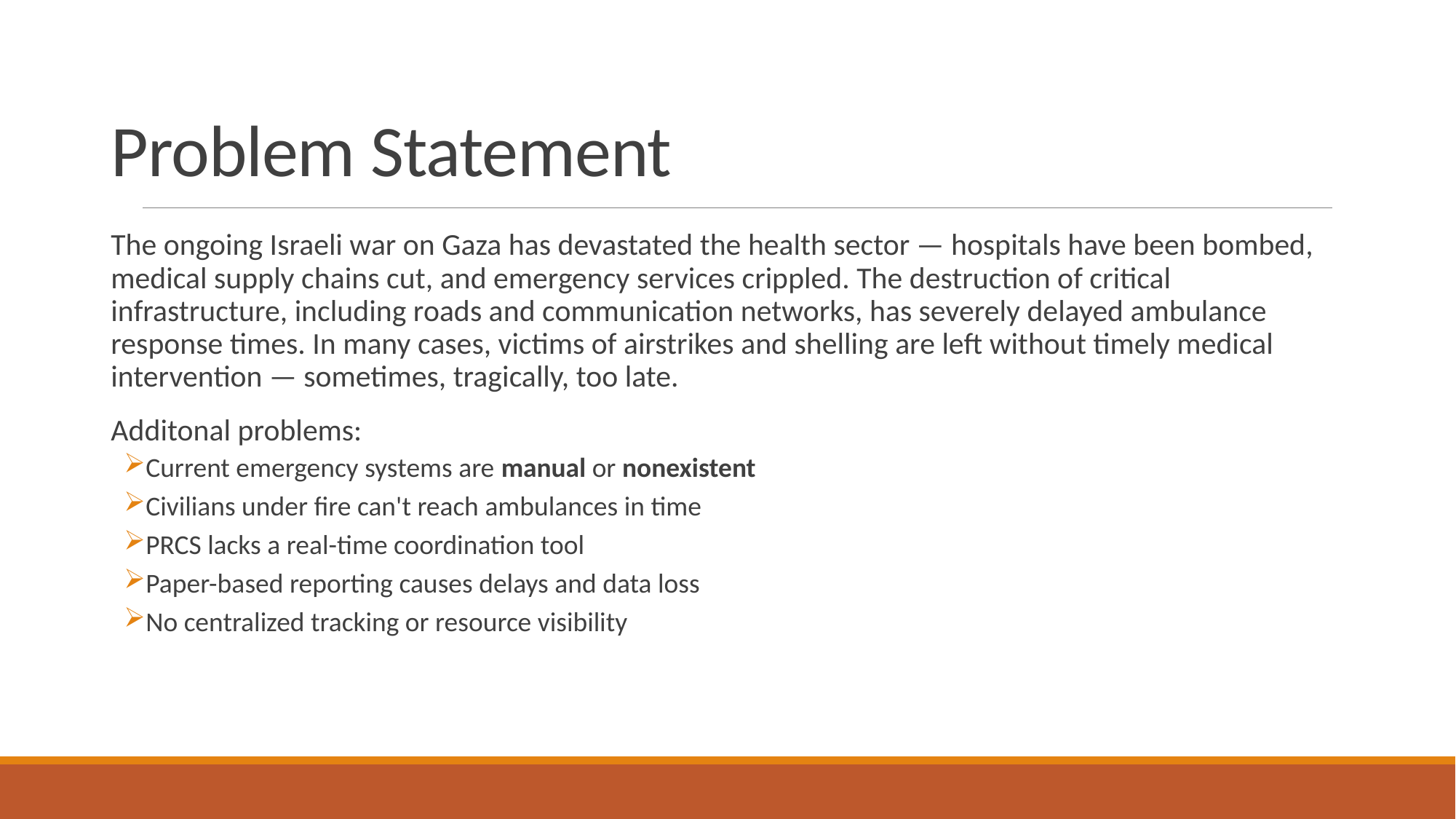

# Problem Statement
The ongoing Israeli war on Gaza has devastated the health sector — hospitals have been bombed, medical supply chains cut, and emergency services crippled. The destruction of critical infrastructure, including roads and communication networks, has severely delayed ambulance response times. In many cases, victims of airstrikes and shelling are left without timely medical intervention — sometimes, tragically, too late.
Additonal problems:
Current emergency systems are manual or nonexistent
Civilians under fire can't reach ambulances in time
PRCS lacks a real-time coordination tool
Paper-based reporting causes delays and data loss
No centralized tracking or resource visibility